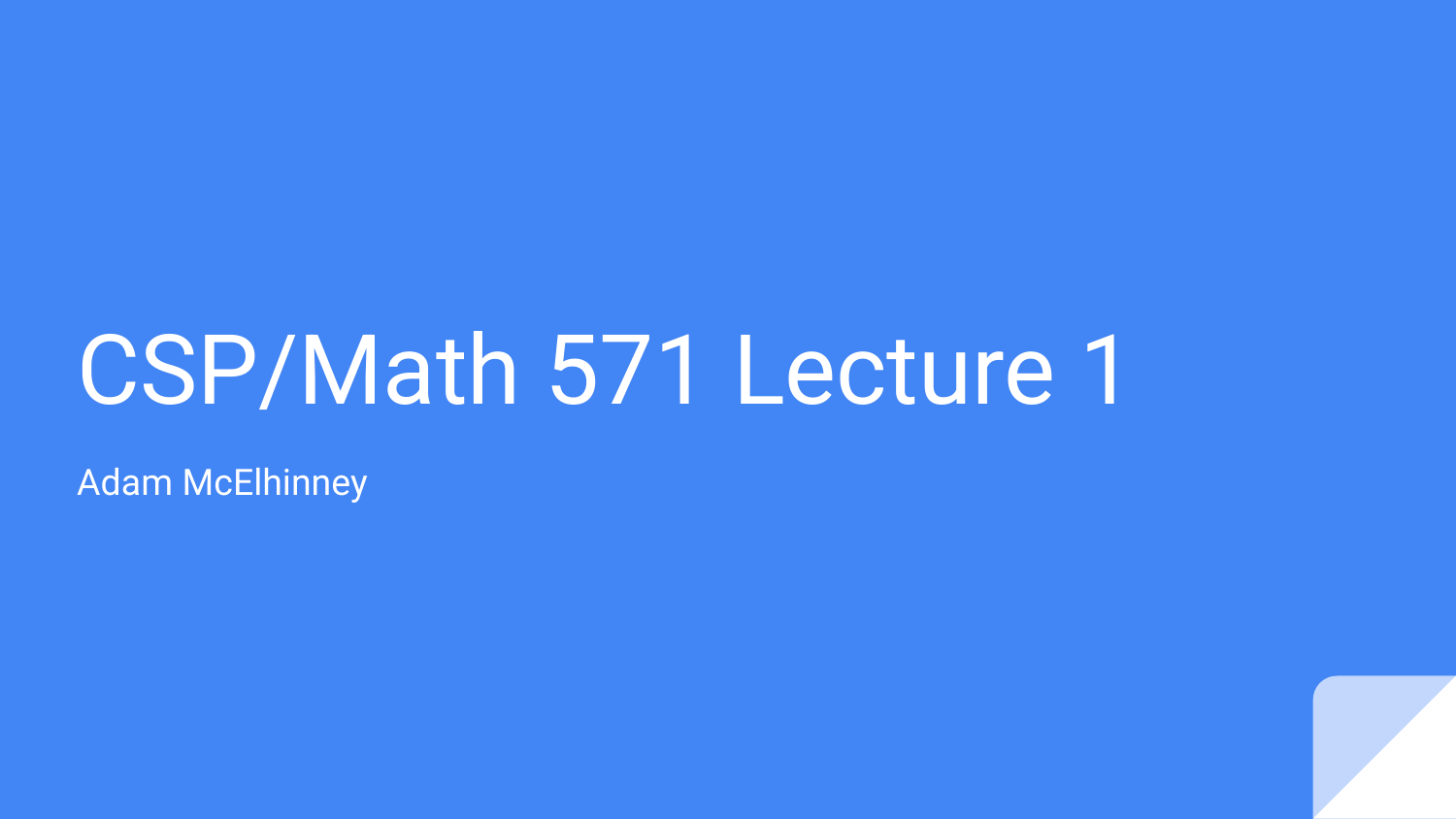

# CSP/Math 571 Lecture 1
Adam McElhinney